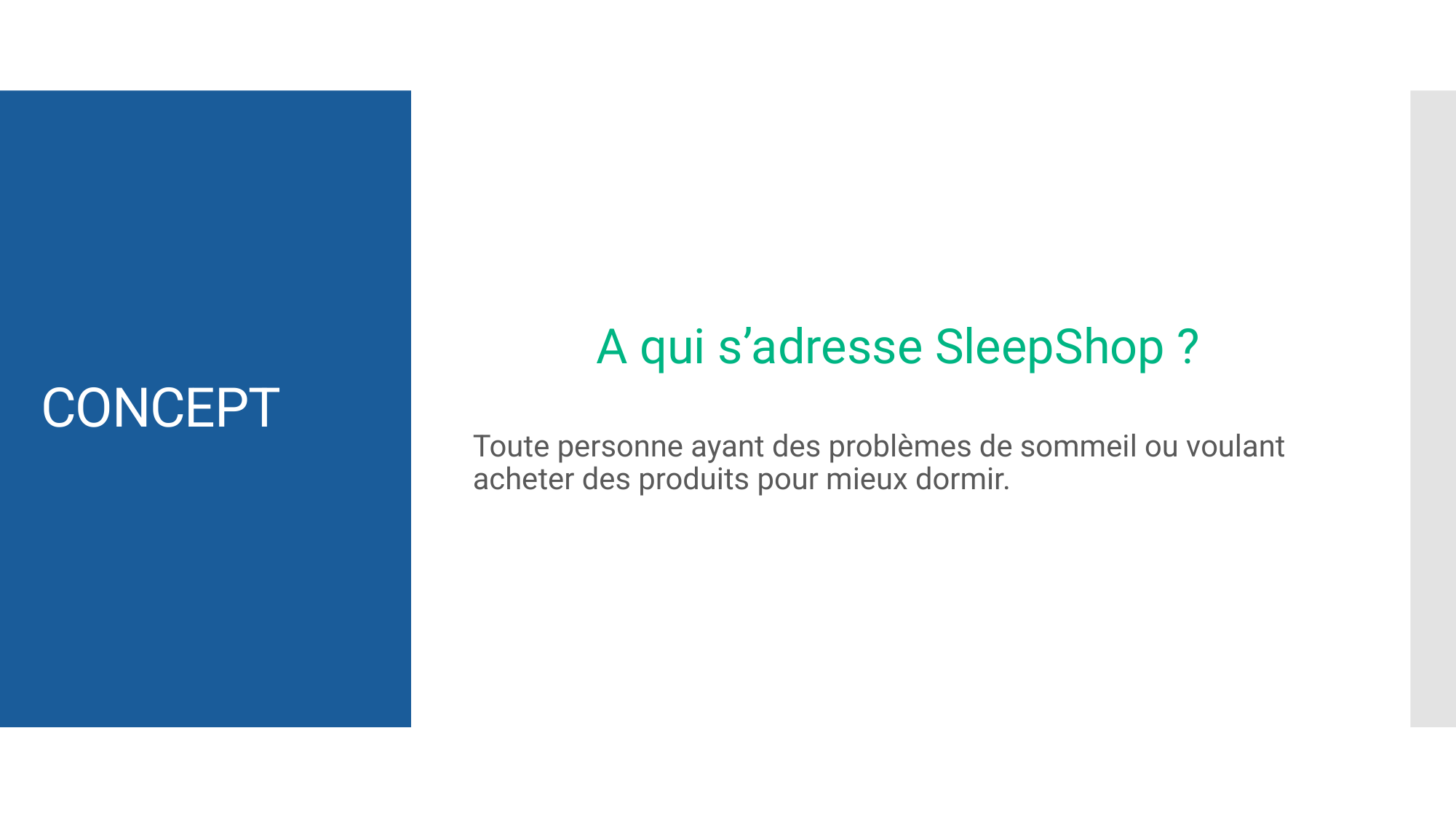

A qui s’adresse SleepShop ?

Toute personne ayant des problèmes de sommeil ou voulant acheter des produits pour mieux dormir.
# CONCEPT